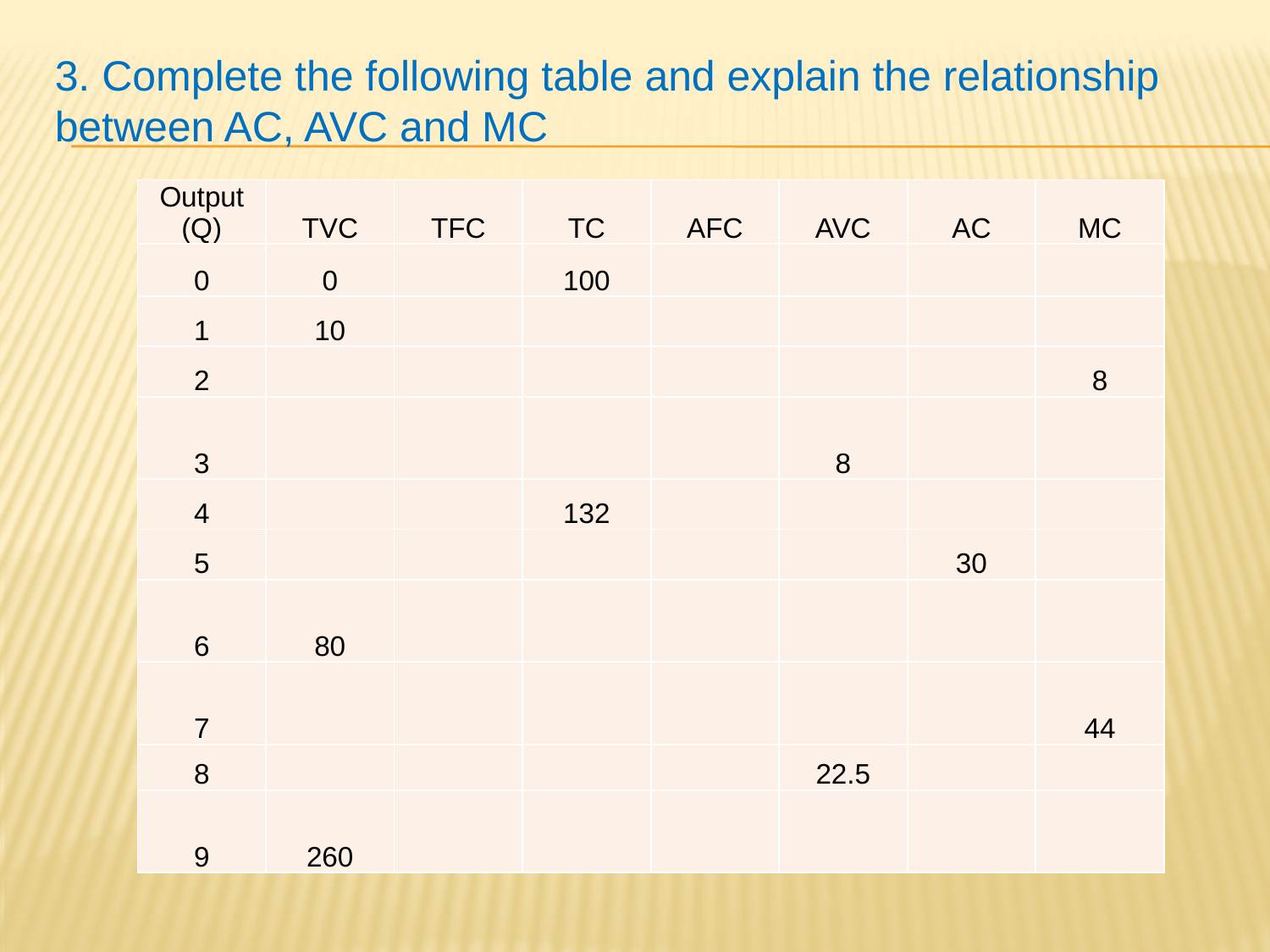

3. Complete the following table and explain the relationship between AC, AVC and MC

| Output (Q) | TVC | TFC | TC | AFC | AVC | AC | MC |
| --- | --- | --- | --- | --- | --- | --- | --- |
| 0 | 0 |  | 100 |  |  |  |  |
| 1 | 10 |  |  |  |  |  |  |
| 2 |  |  |  |  |  |  | 8 |
| 3 |  |  |  |  | 8 |  |  |
| 4 |  |  | 132 |  |  |  |  |
| 5 |  |  |  |  |  | 30 |  |
| 6 | 80 |  |  |  |  |  |  |
| 7 |  |  |  |  |  |  | 44 |
| 8 |  |  |  |  | 22.5 |  |  |
| 9 | 260 |  |  |  |  |  |  |